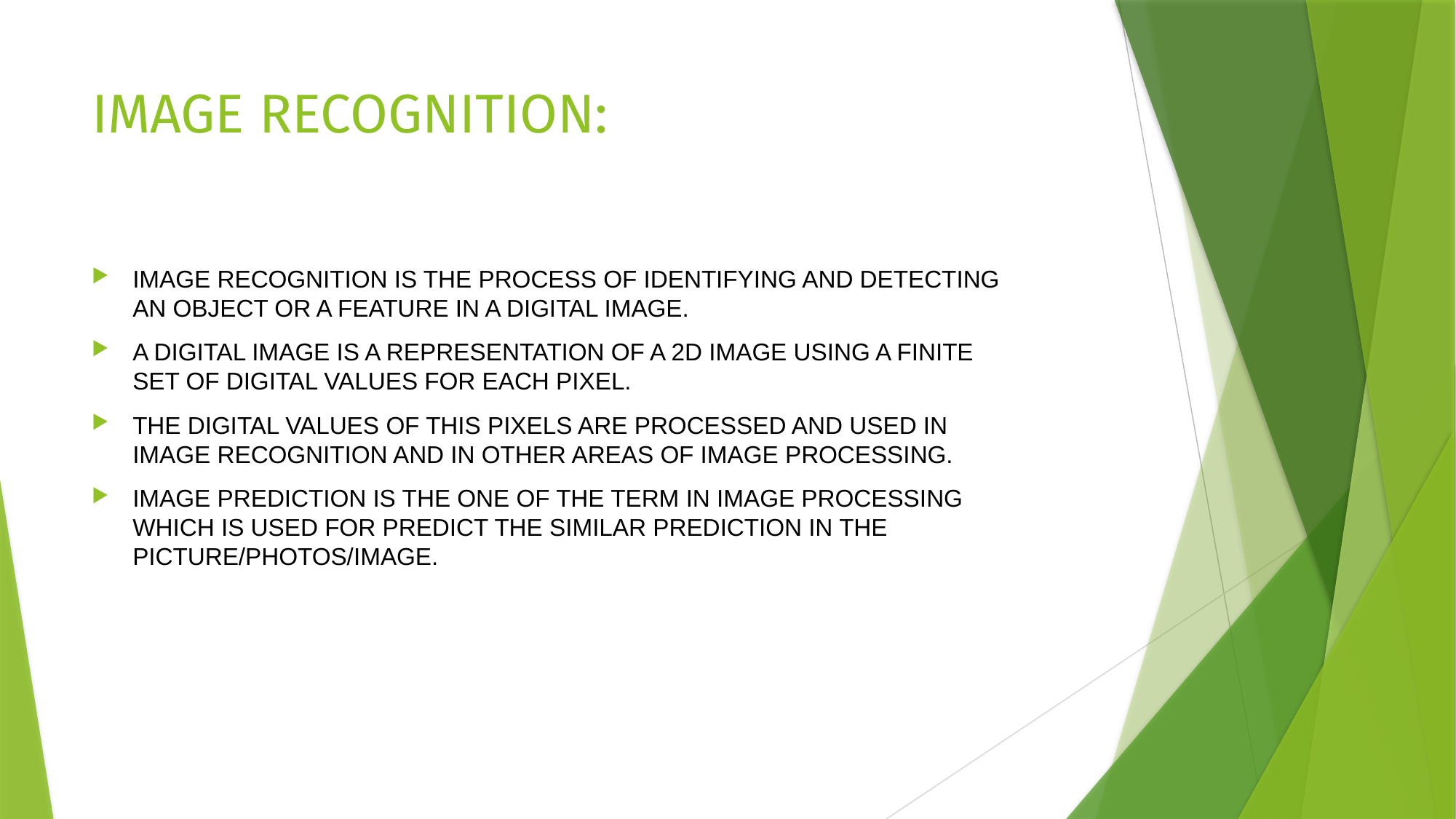

# IMAGE RECOGNITION:
Image recognition is the process of identifying and detecting an object or a feature in a digital image.
A digital image is a representation of a 2D image using a finite set of digital values for each pixel.
The digital values of this pixels are processed and used in image recognition and in other areas of image processing.
Image prediction is the one of the term in image processing which is used for predict the similar prediction In the picture/photos/image.